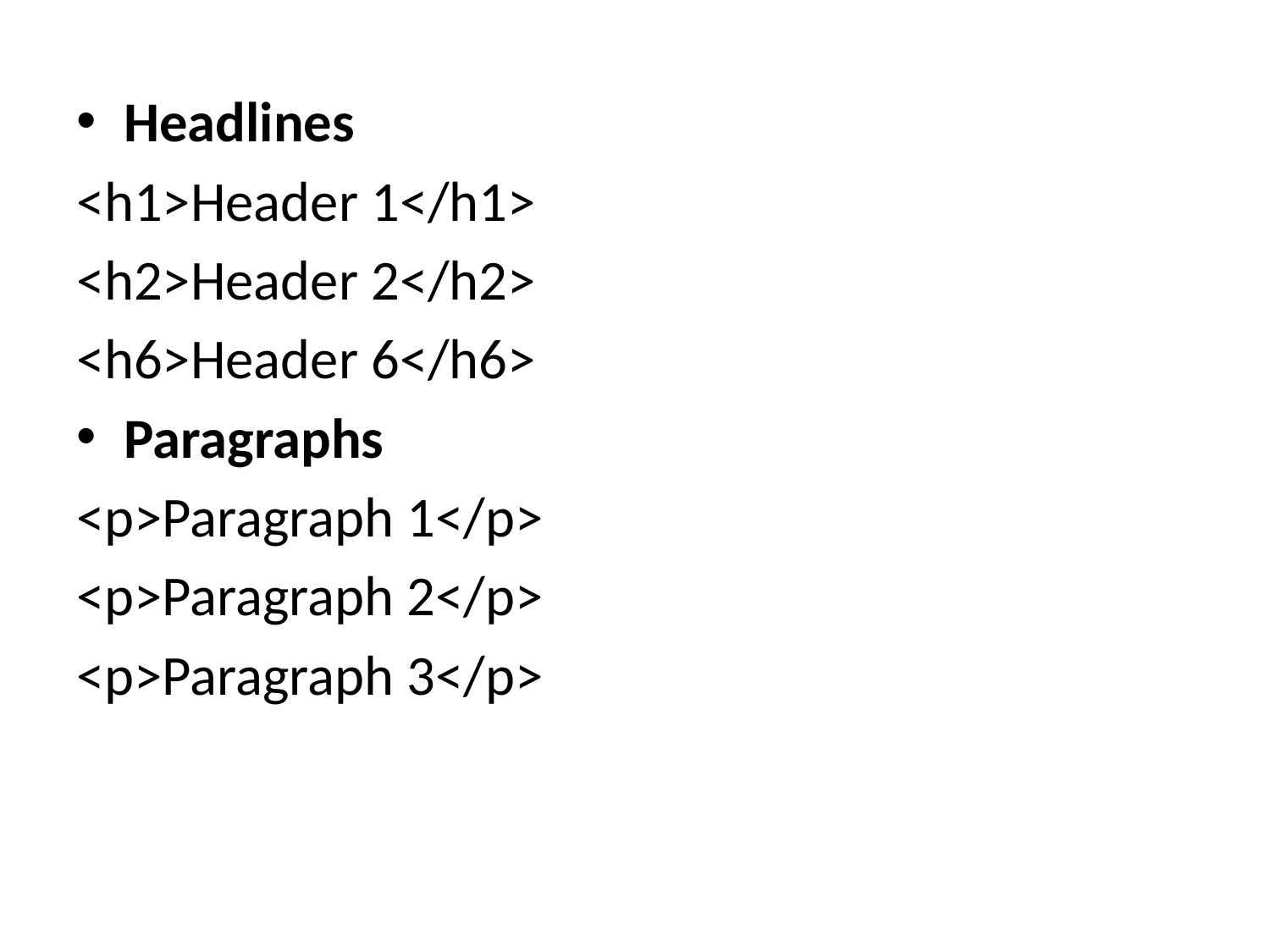

Headlines
<h1>Header 1</h1>
<h2>Header 2</h2>
<h6>Header 6</h6>
Paragraphs
<p>Paragraph 1</p>
<p>Paragraph 2</p>
<p>Paragraph 3</p>